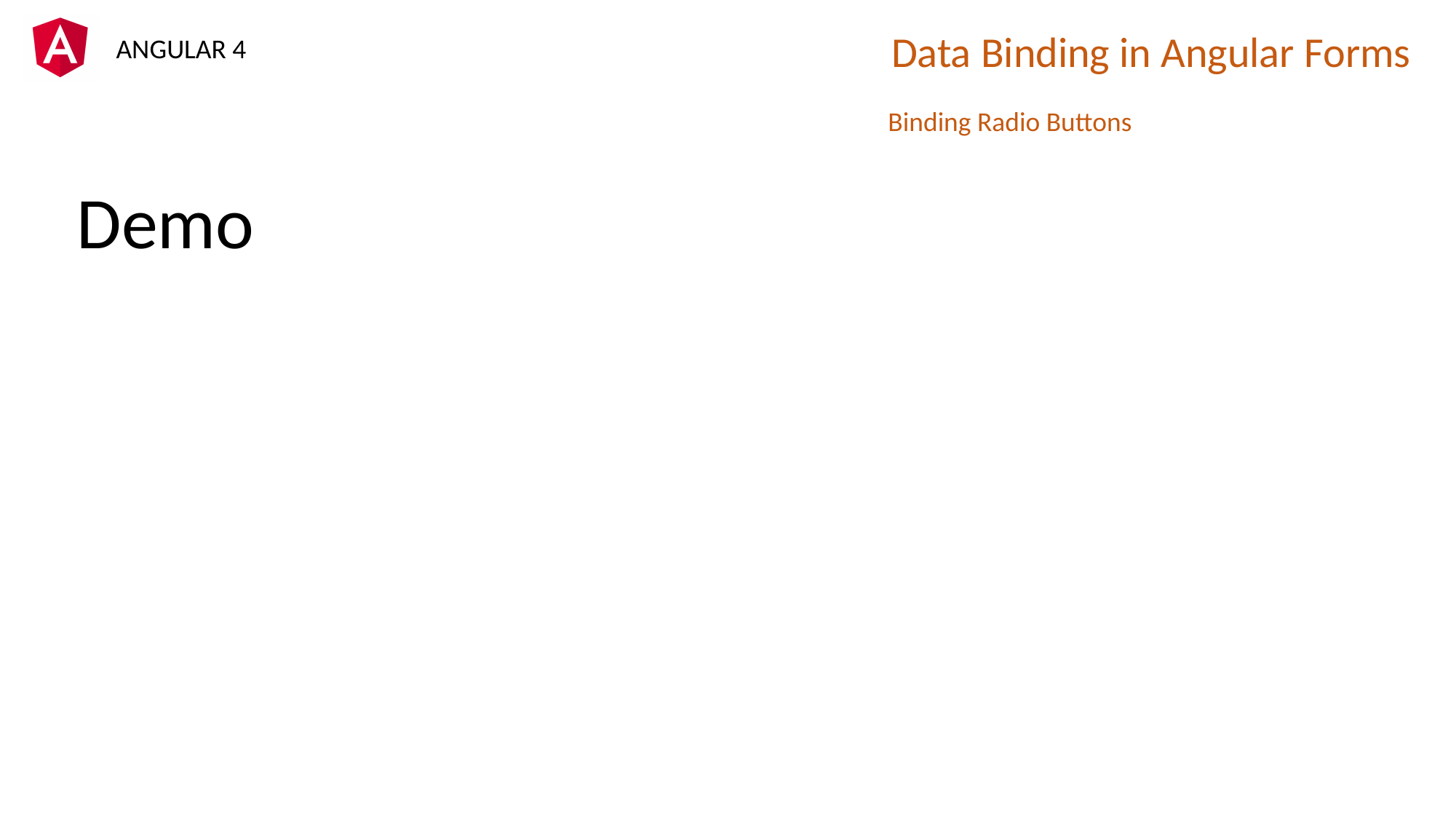

Data Binding in Angular Forms
Binding Radio Buttons
Demo